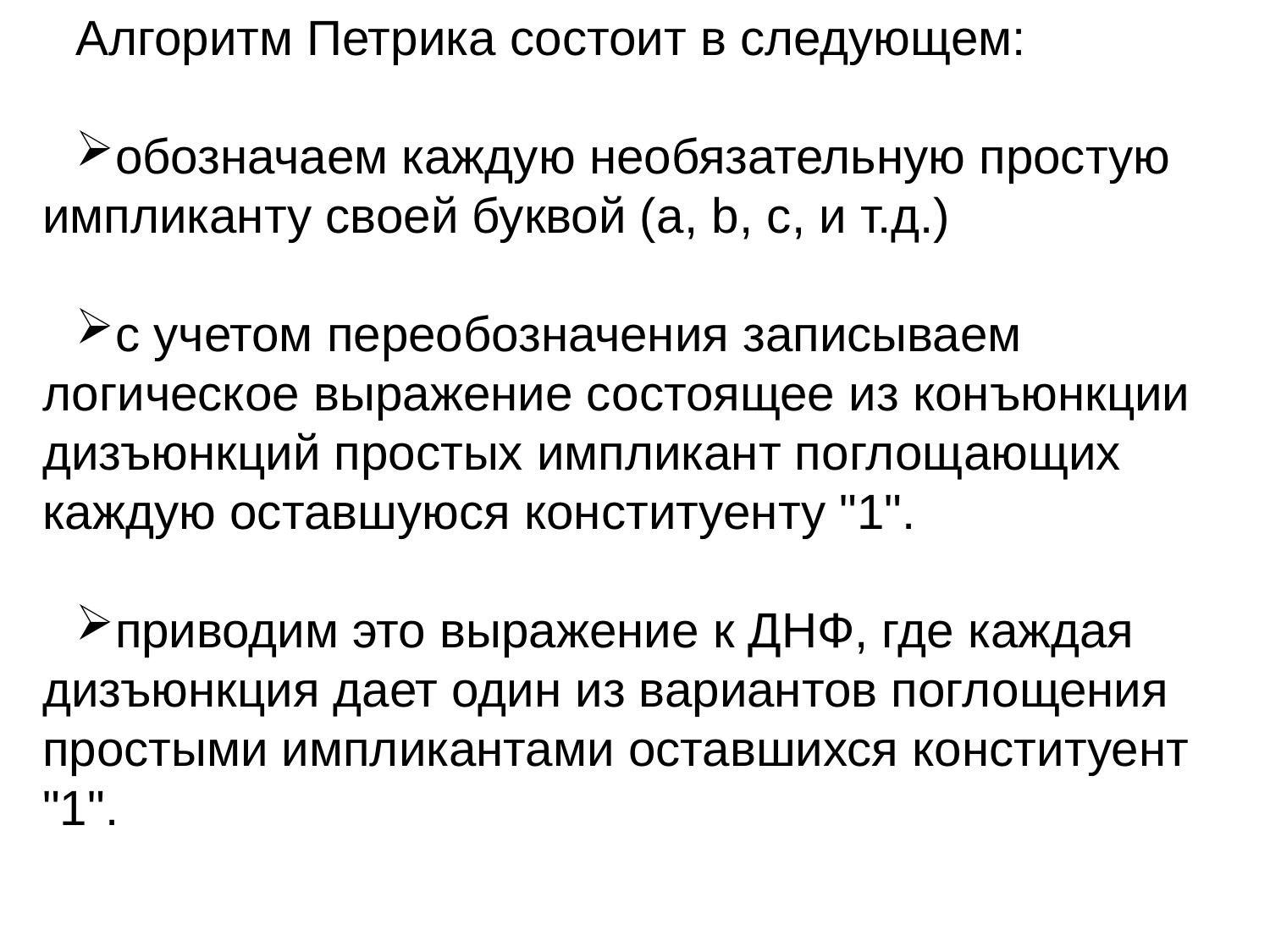

Алгоритм Петрика состоит в следующем:

обозначаем каждую необязательную простую импликанту своей буквой (a, b, c, и т.д.)

с учетом переобозначения записываем логическое выражение состоящее из конъюнкции дизъюнкций простых импликант поглощающих каждую оставшуюся конституенту "1".

приводим это выражение к ДНФ, где каждая дизъюнкция дает один из вариантов поглощения простыми импликантами оставшихся конституент "1".